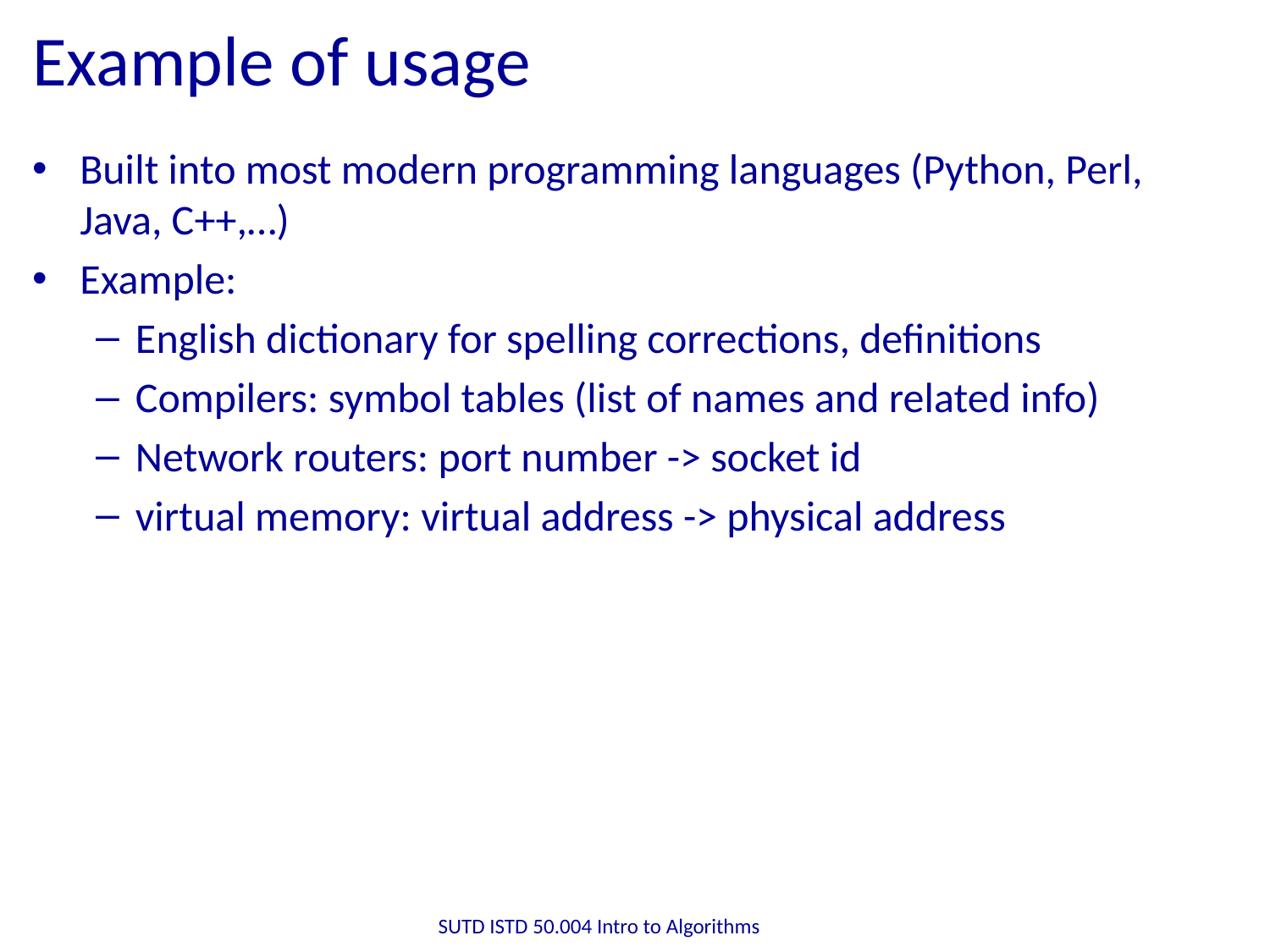

# Example of usage
Built into most modern programming languages (Python, Perl, Java, C++,…)
Example:
English dictionary for spelling corrections, definitions
Compilers: symbol tables (list of names and related info)
Network routers: port number -> socket id
virtual memory: virtual address -> physical address

SUTD ISTD 50.004 Intro to Algorithms